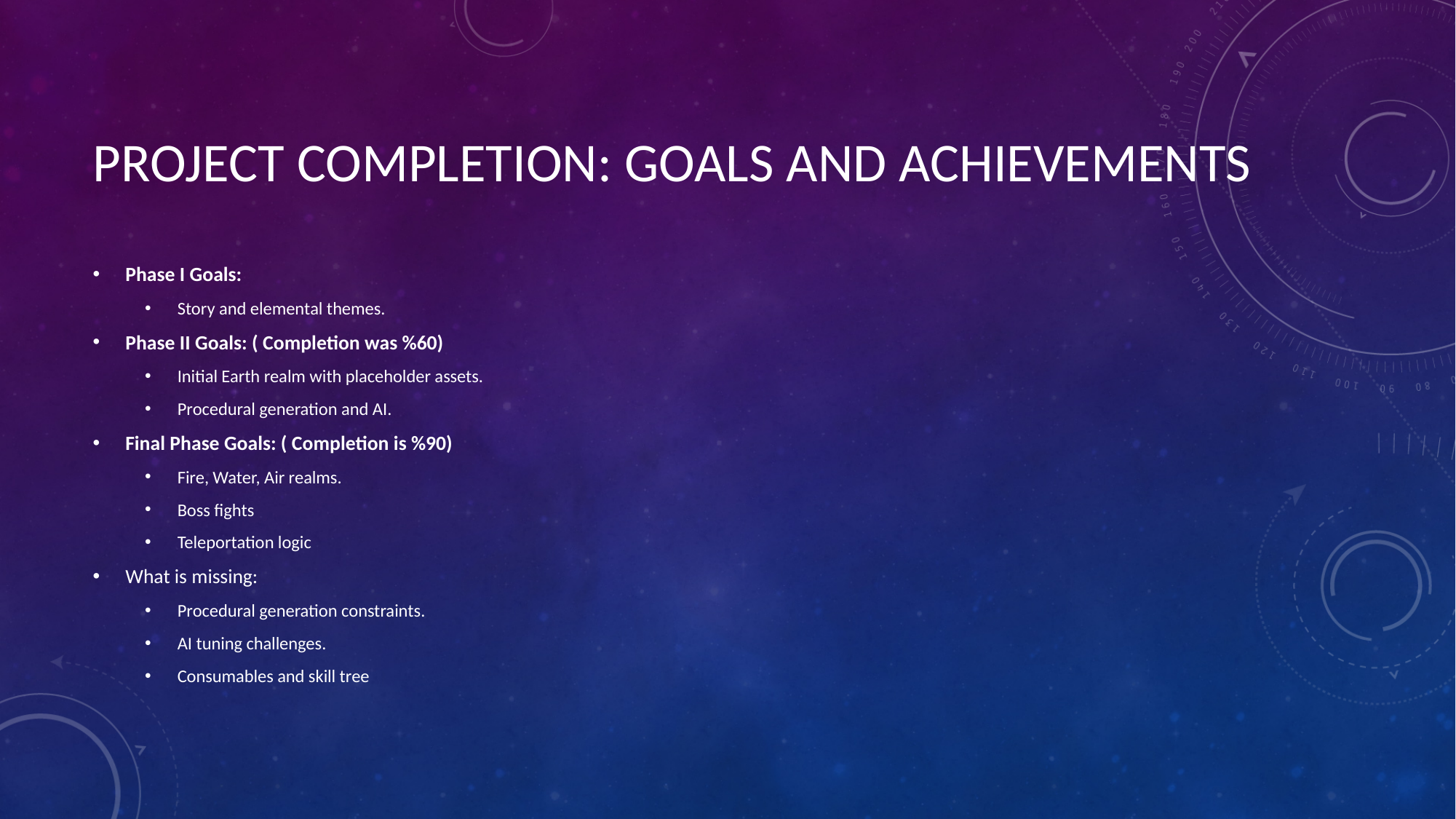

# Project Completion: Goals and Achievements
Phase I Goals:
Story and elemental themes.
Phase II Goals: ( Completion was %60)
Initial Earth realm with placeholder assets.
Procedural generation and AI.
Final Phase Goals: ( Completion is %90)
Fire, Water, Air realms.
Boss fights
Teleportation logic
What is missing:
Procedural generation constraints.
AI tuning challenges.
Consumables and skill tree